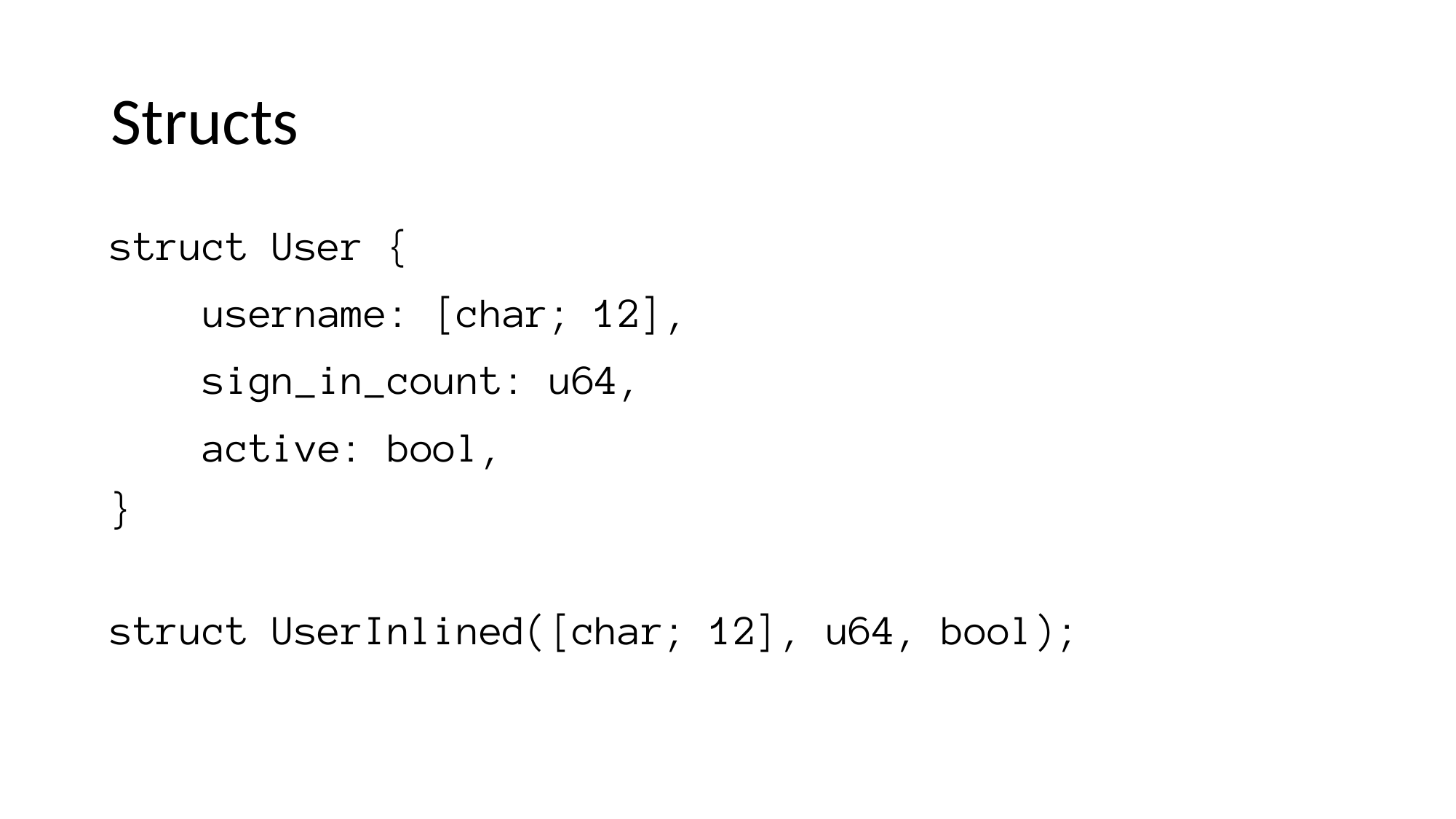

# Structs
struct User {
    username: [char; 12],
    sign_in_count: u64,
    active: bool,
}

struct UserInlined([char; 12], u64, bool);